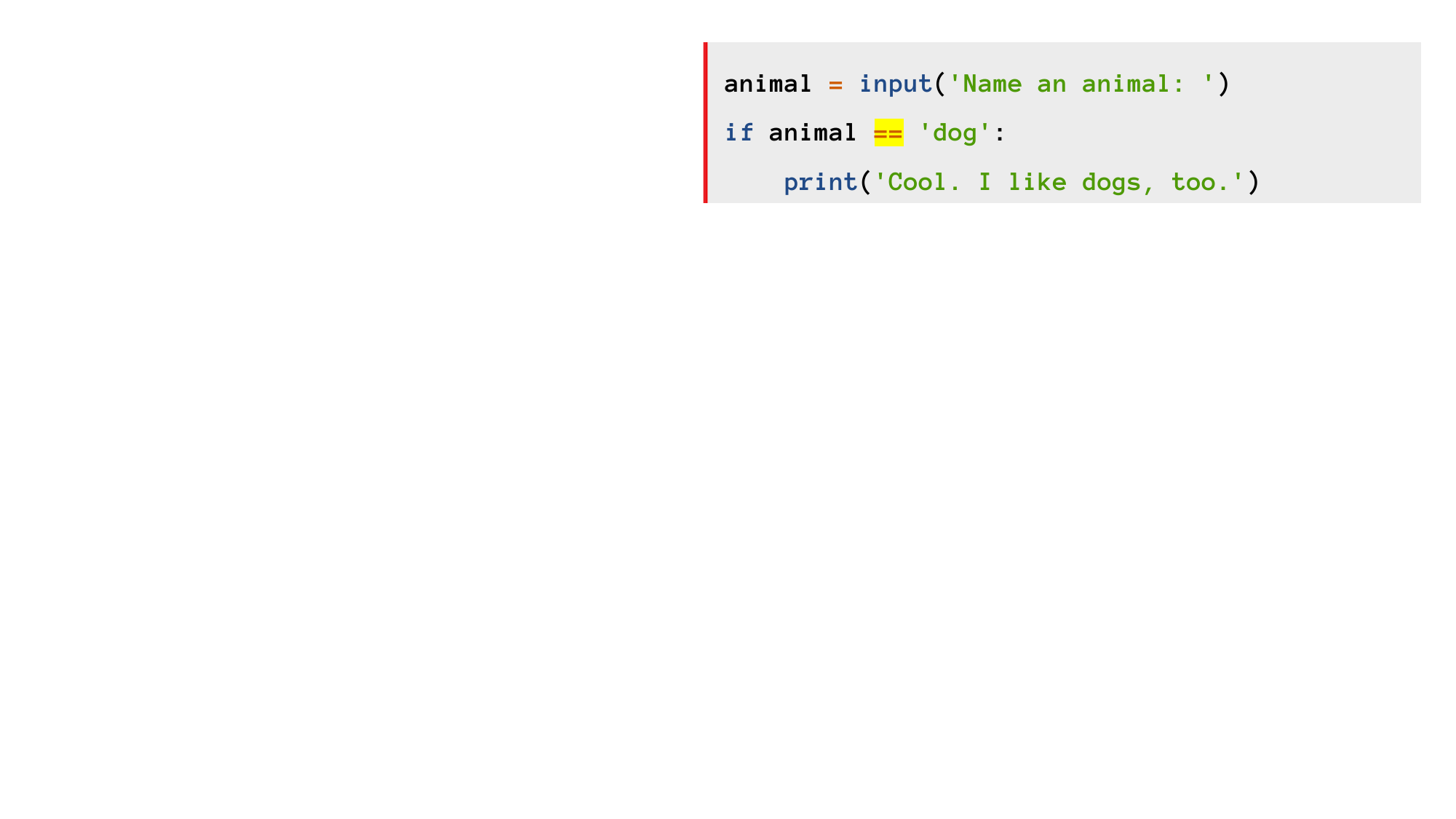

animal = input('Name an animal: ')
if animal == 'dog':
    print('Cool. I like dogs, too.')